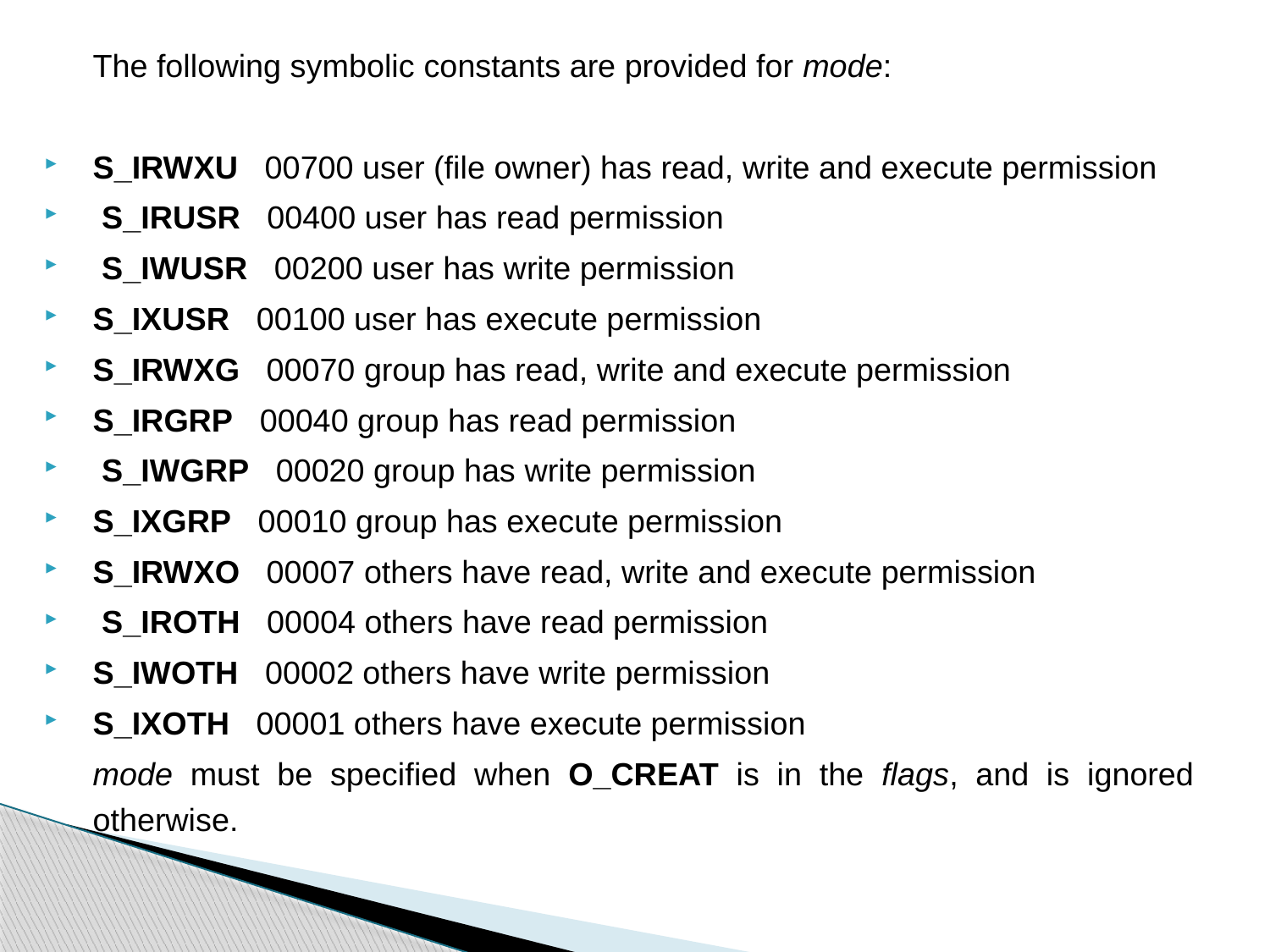

The following symbolic constants are provided for mode:

S_IRWXU   00700 user (file owner) has read, write and execute permission
 S_IRUSR   00400 user has read permission
 S_IWUSR   00200 user has write permission
S_IXUSR   00100 user has execute permission
S_IRWXG   00070 group has read, write and execute permission
S_IRGRP   00040 group has read permission
 S_IWGRP   00020 group has write permission
S_IXGRP   00010 group has execute permission
S_IRWXO   00007 others have read, write and execute permission
 S_IROTH   00004 others have read permission
S_IWOTH   00002 others have write permission
S_IXOTH   00001 others have execute permission
		mode must be specified when O_CREAT is in the flags, and is ignored otherwise.